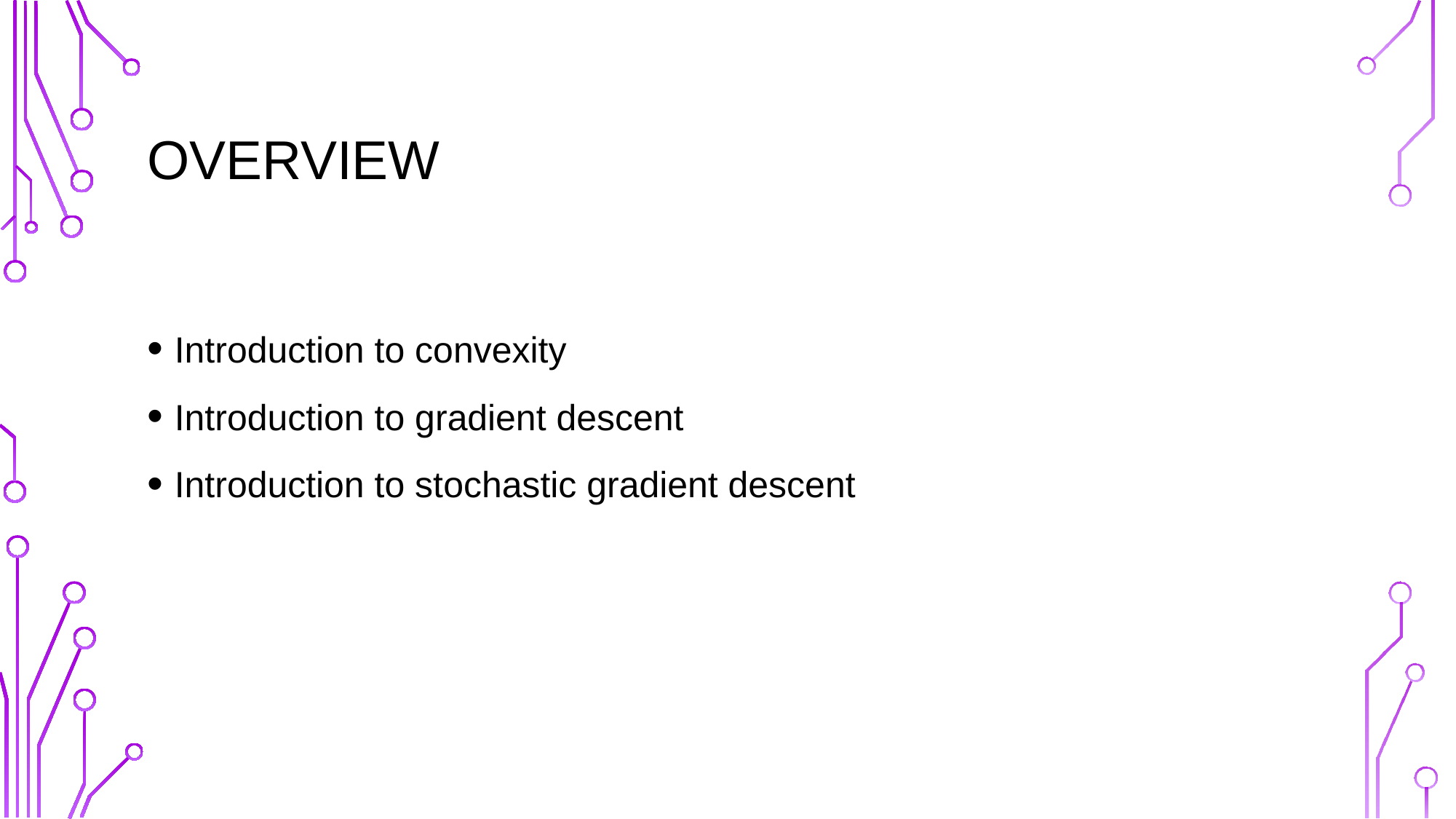

# OVERVIEW

Introduction to convexity
Introduction to gradient descent
Introduction to stochastic gradient descent